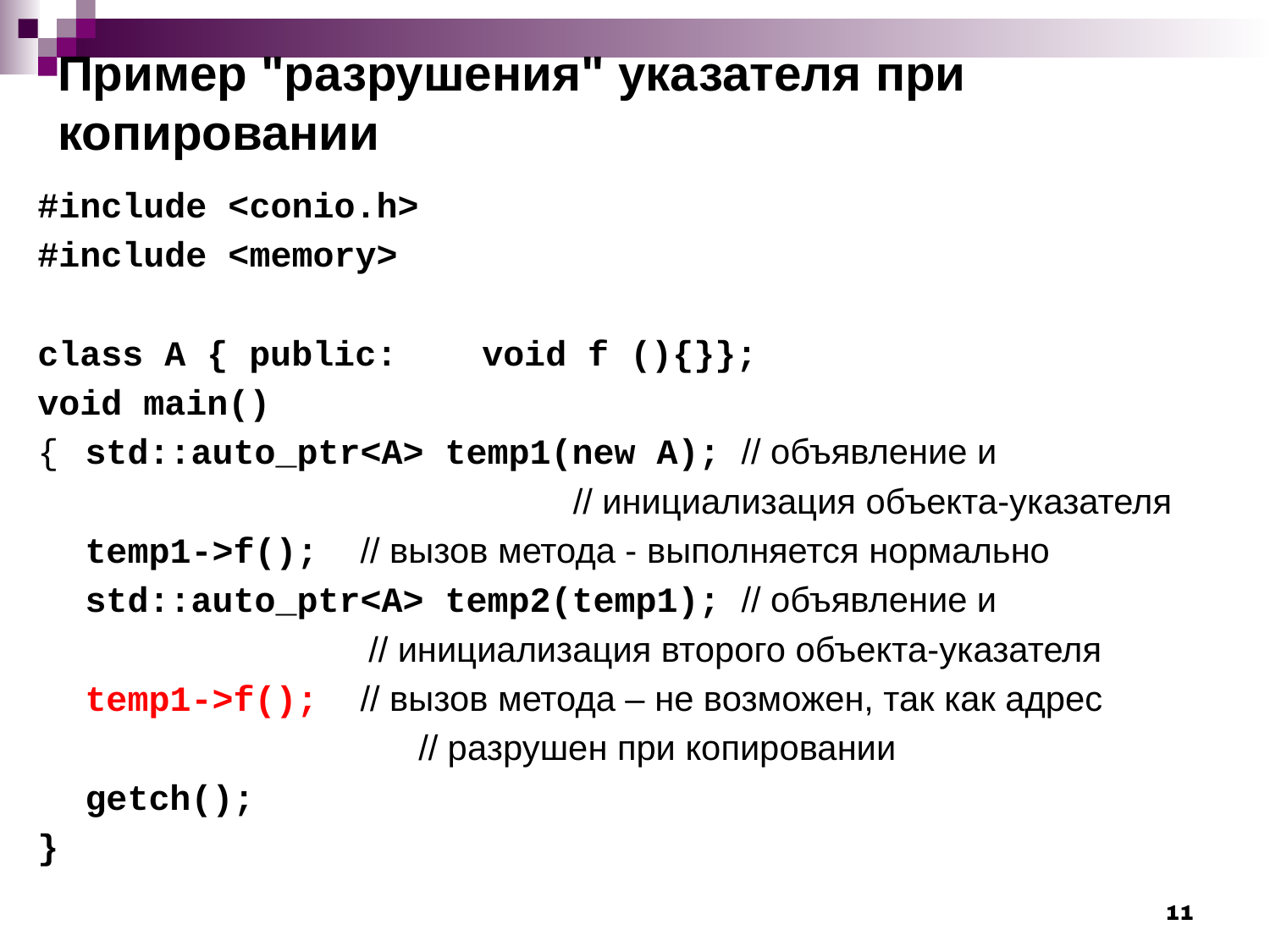

# Пример "разрушения" указателя при копировании
#include <conio.h>
#include <memory>

class A { public:    void f (){}};
void main()
{	std::auto_ptr<A> temp1(new A); // объявление и
                                                       // инициализация объекта-указателя
	temp1->f();  // вызов метода - выполняется нормально
	std::auto_ptr<A> temp2(temp1); // объявление и
                                  // инициализация второго объекта-указателя
	temp1->f();  // вызов метода – не возможен, так как адрес
                  // разрушен при копировании
	getch();
}

11